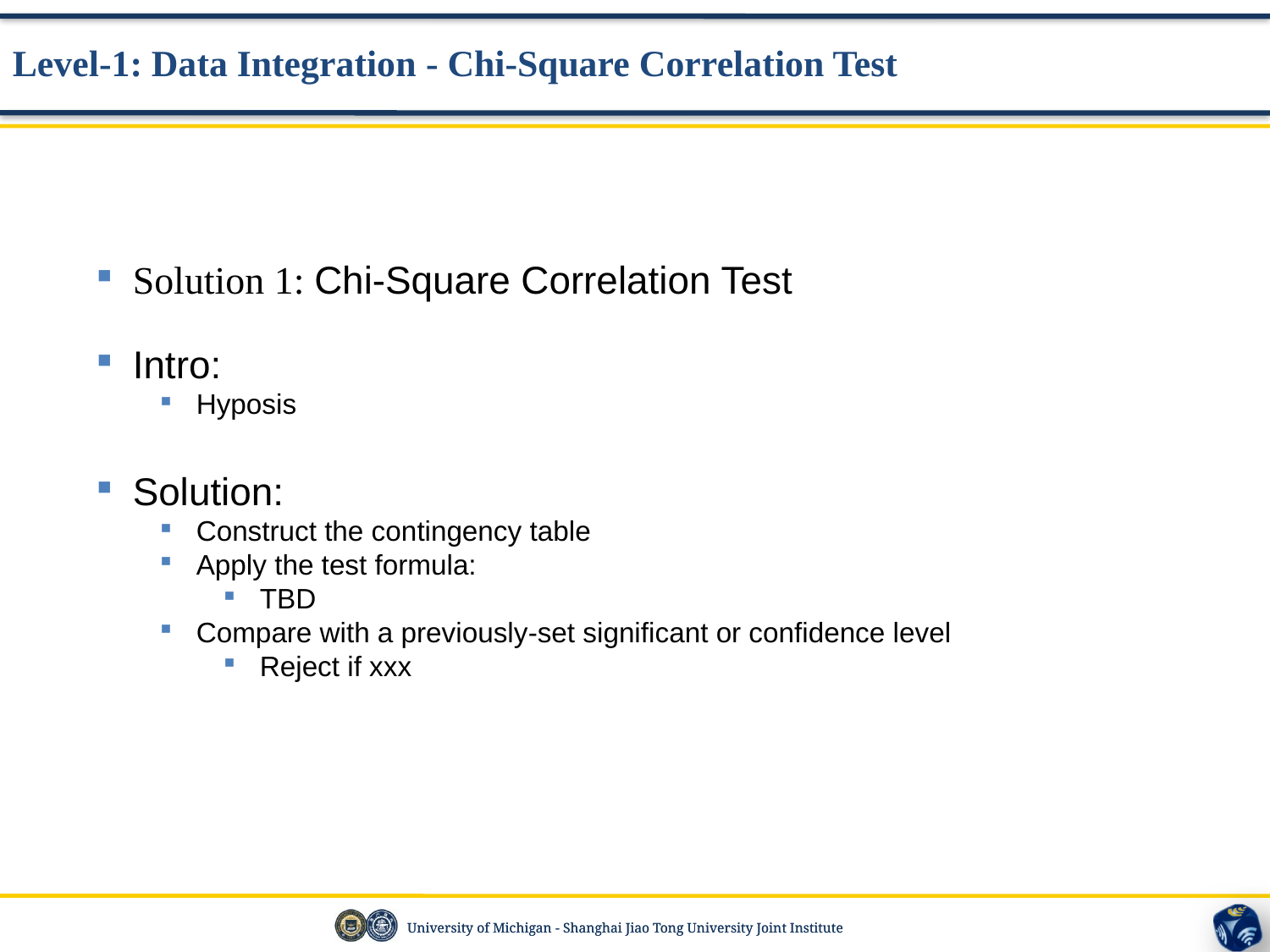

Level-1: Data Integration - Chi-Square Correlation Test
Solution 1: Chi-Square Correlation Test

Intro:
Hyposis

Solution:
Construct the contingency table
Apply the test formula:
TBD
Compare with a previously-set significant or confidence level
Reject if xxx